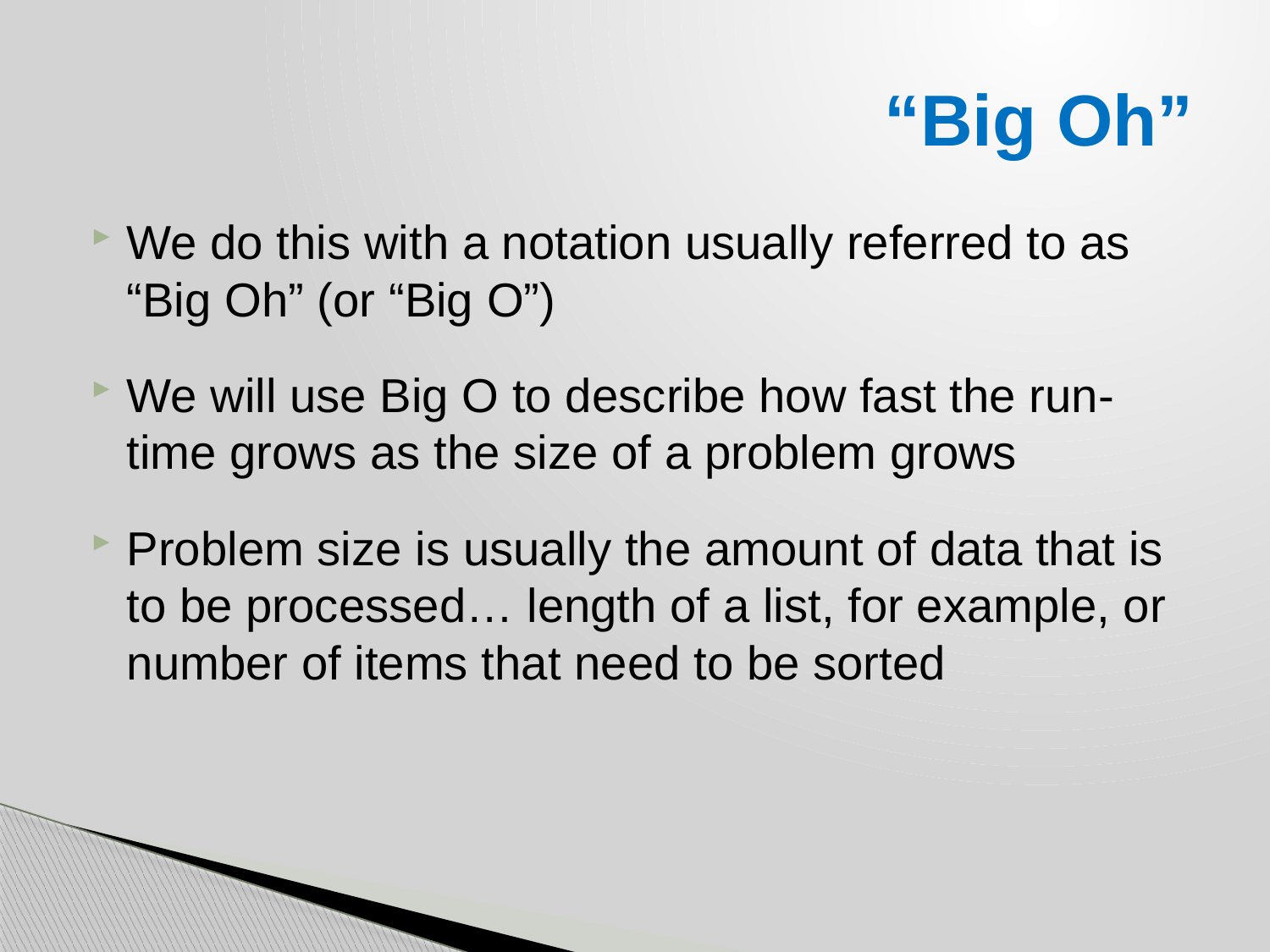

# “Big Oh”
We do this with a notation usually referred to as “Big Oh” (or “Big O”)
We will use Big O to describe how fast the run-time grows as the size of a problem grows
Problem size is usually the amount of data that is to be processed… length of a list, for example, or number of items that need to be sorted